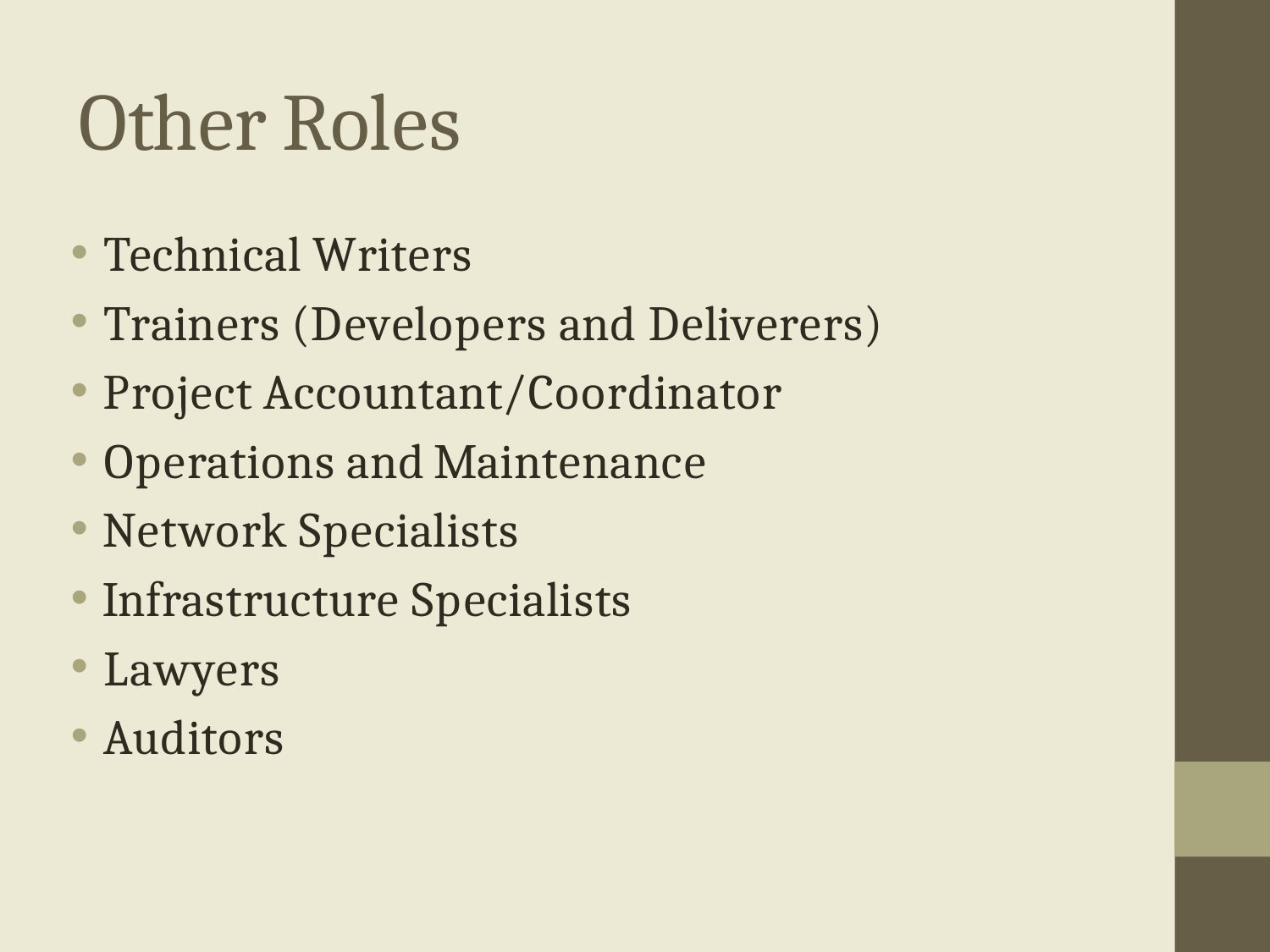

# Other Roles
Technical Writers
Trainers (Developers and Deliverers)
Project Accountant/Coordinator
Operations and Maintenance
Network Specialists
Infrastructure Specialists
Lawyers
Auditors